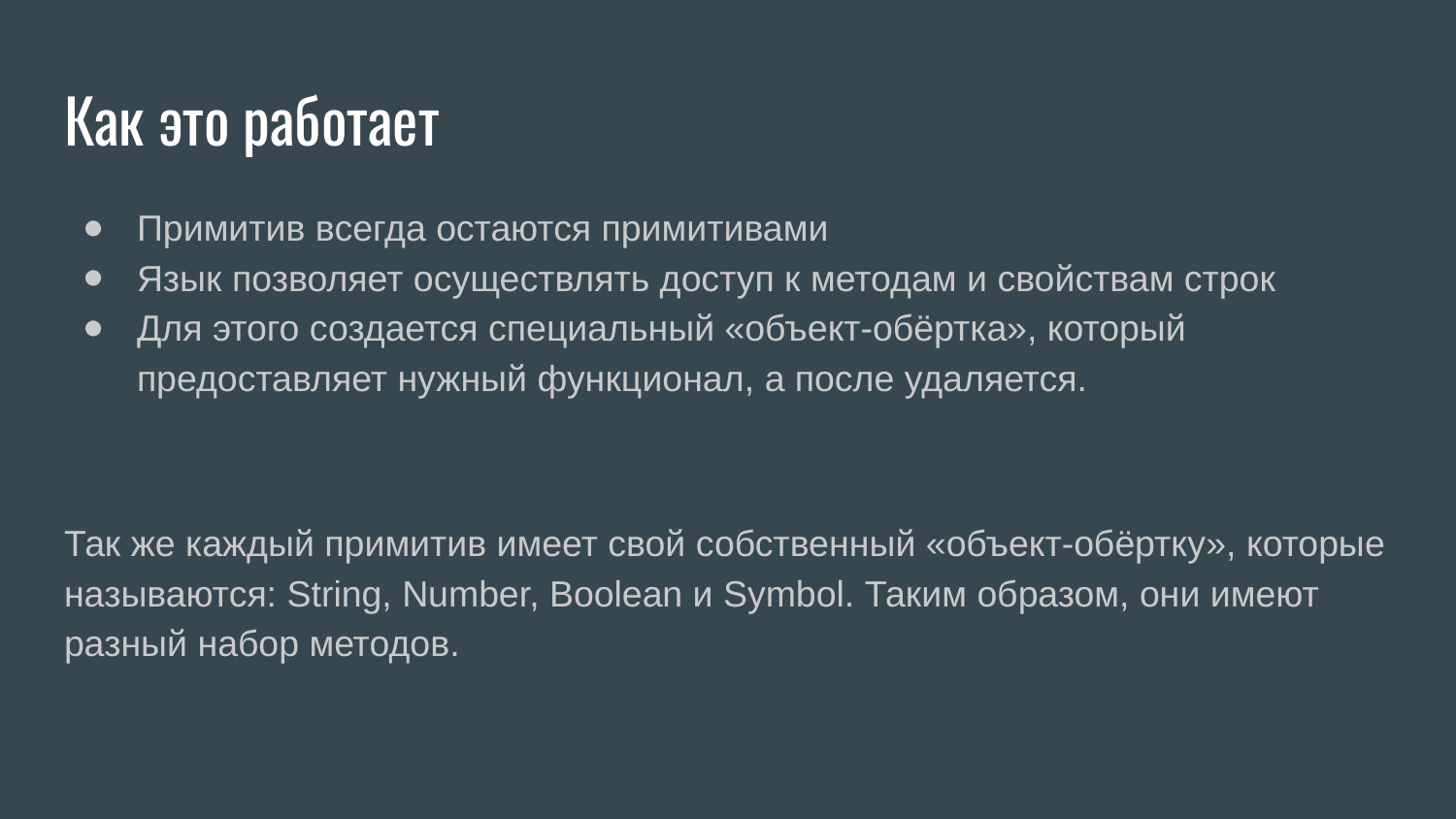

Как это работает
Примитив всегда остаются примитивами
Язык позволяет осуществлять доступ к методам и свойствам строк
Для этого создается специальный «объект-обёртка», который предоставляет нужный функционал, а после удаляется.

Так же каждый примитив имеет свой собственный «объект-обёртку», которые называются: String, Number, Boolean и Symbol. Таким образом, они имеют разный набор методов.